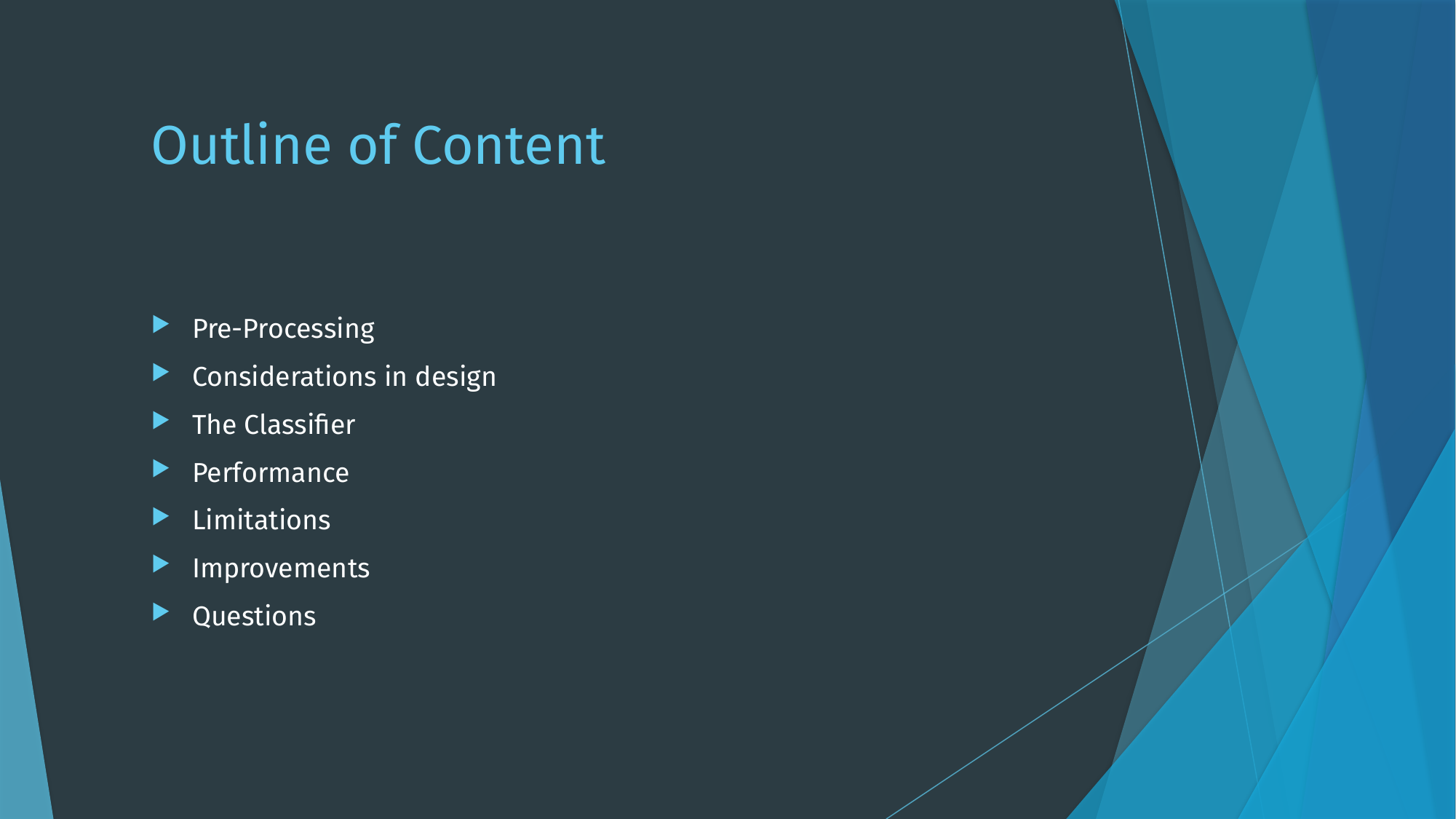

# Outline of Content
Pre-Processing
Considerations in design
The Classifier
Performance
Limitations
Improvements
Questions